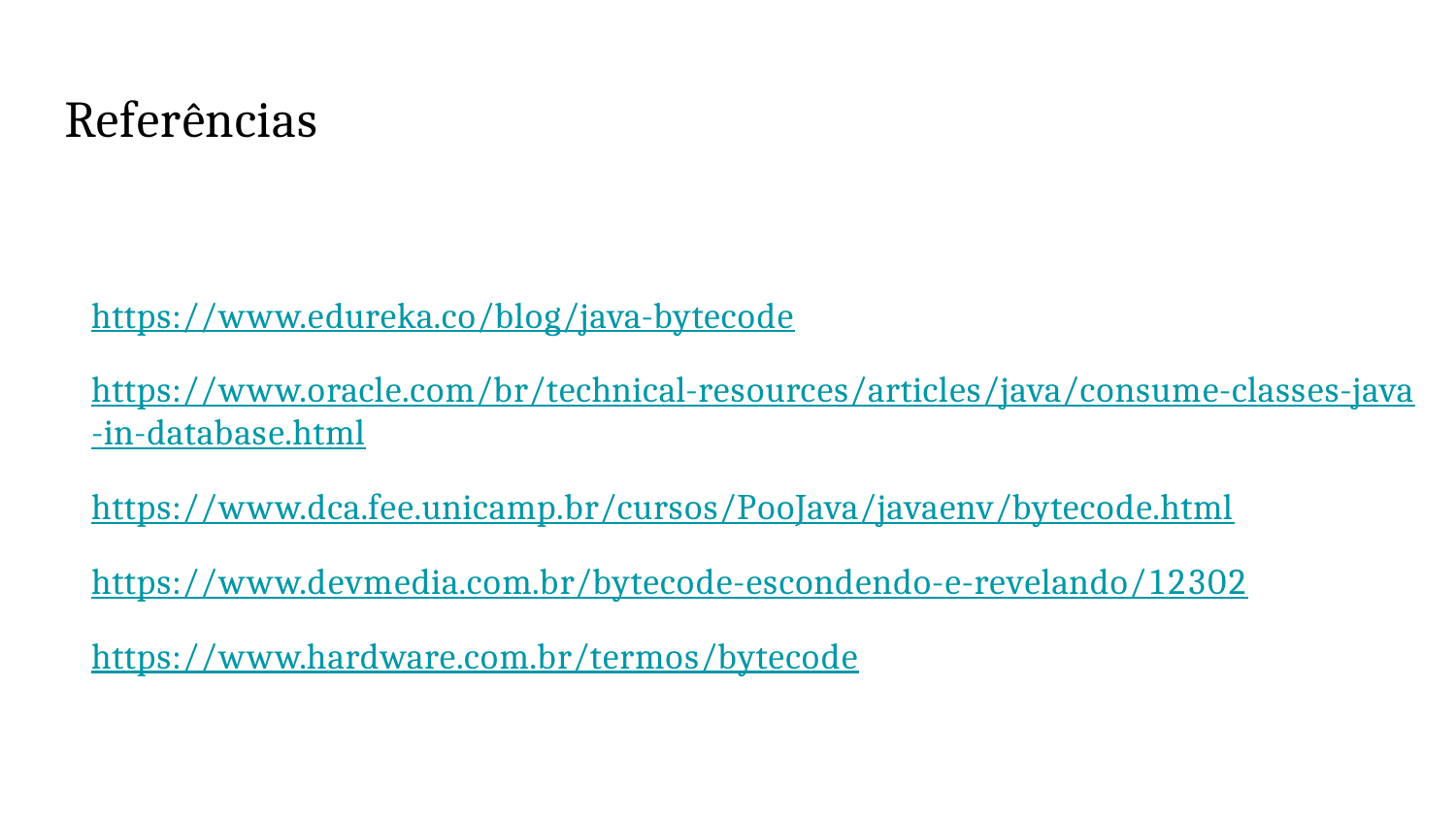

# Referências
https://www.edureka.co/blog/java-bytecode
https://www.oracle.com/br/technical-resources/articles/java/consume-classes-java-in-database.html
https://www.dca.fee.unicamp.br/cursos/PooJava/javaenv/bytecode.html
https://www.devmedia.com.br/bytecode-escondendo-e-revelando/12302
https://www.hardware.com.br/termos/bytecode